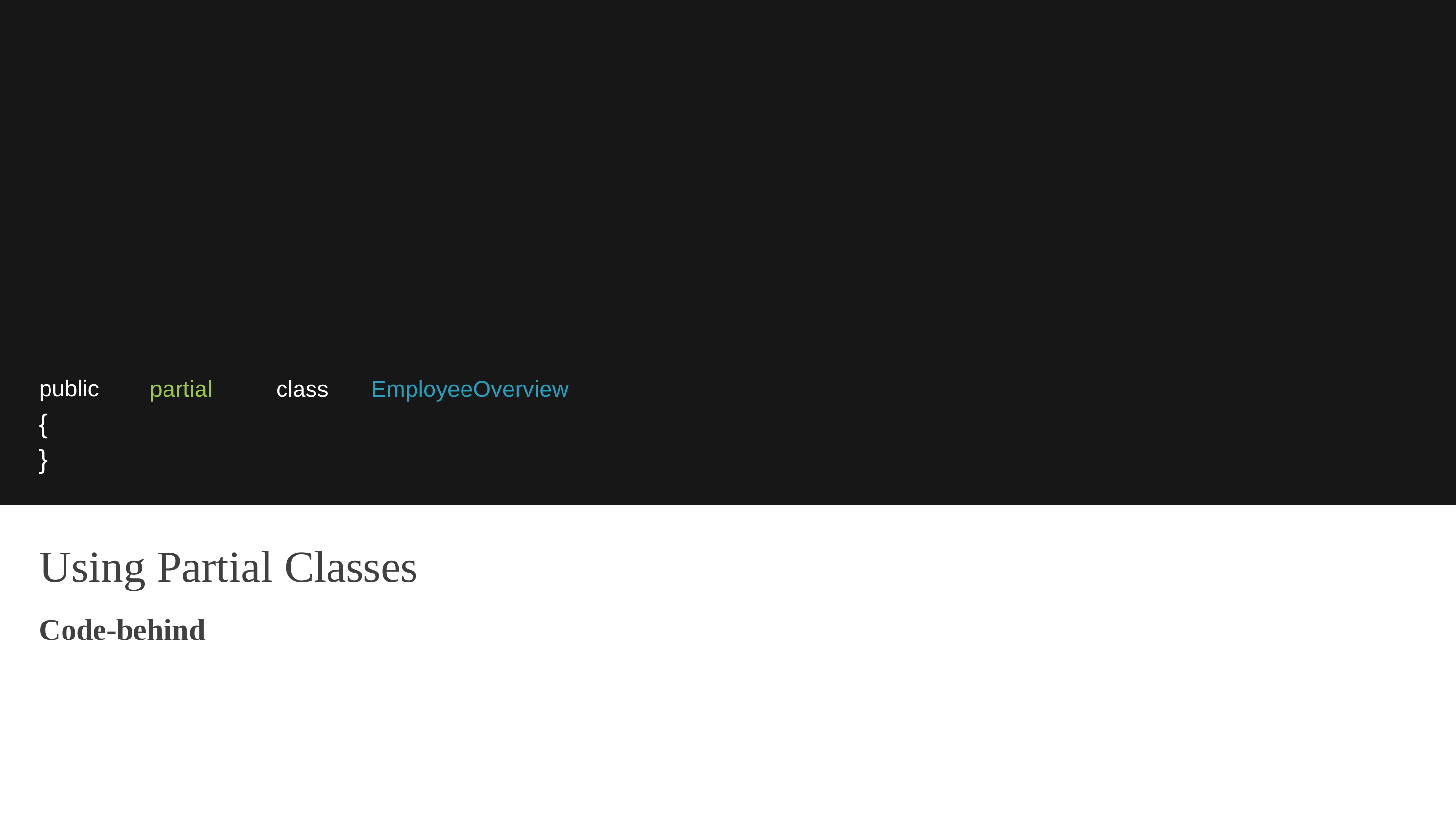

public
{
}
partial
class
EmployeeOverview

Using Partial Classes
Code-behind